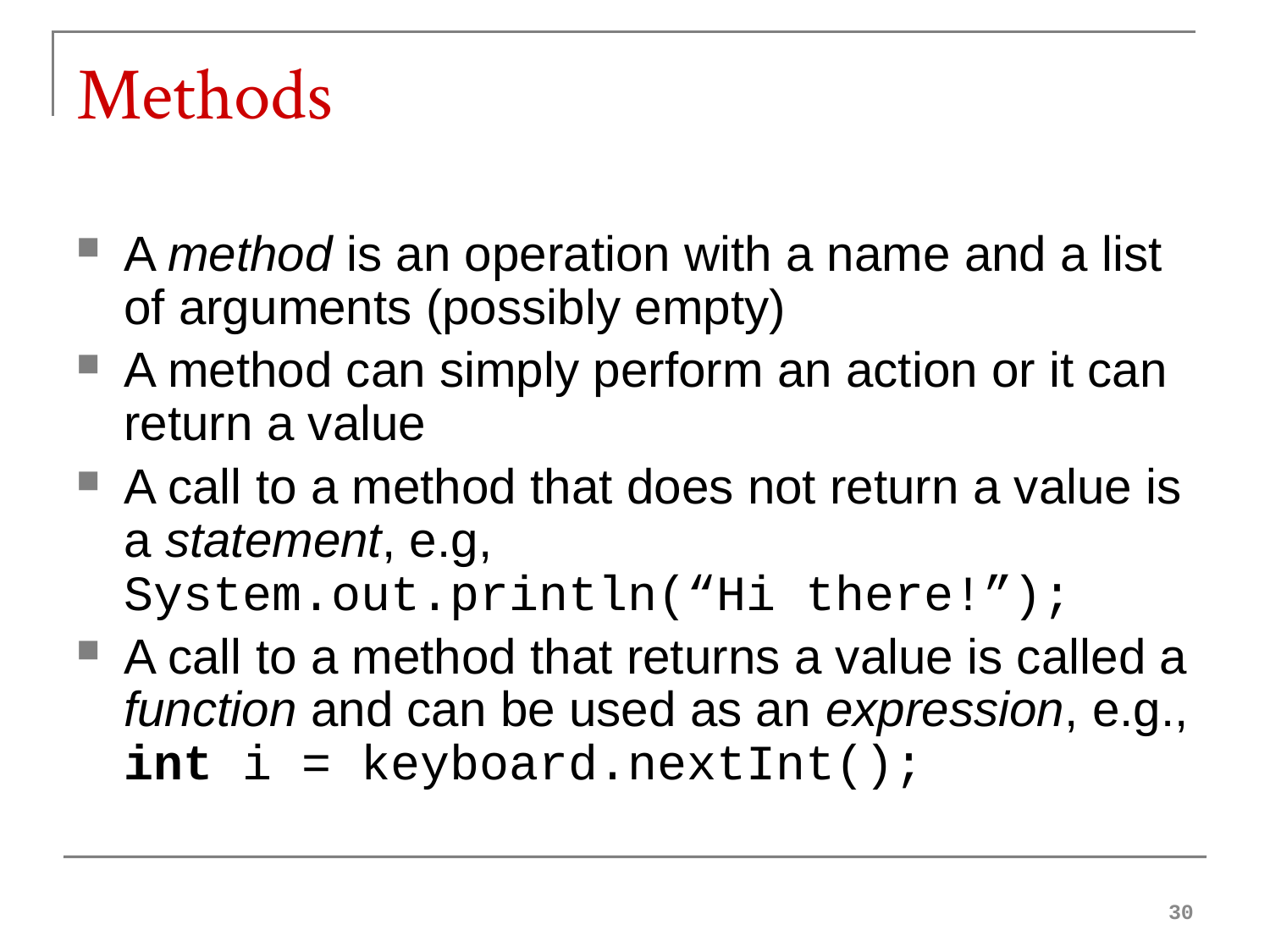

# Methods
A method is an operation with a name and a list of arguments (possibly empty)
A method can simply perform an action or it can return a value
A call to a method that does not return a value is a statement, e.g,
System.out.println(“Hi there!”);
A call to a method that returns a value is called a function and can be used as an expression, e.g.,
int i = keyboard.nextInt();
30